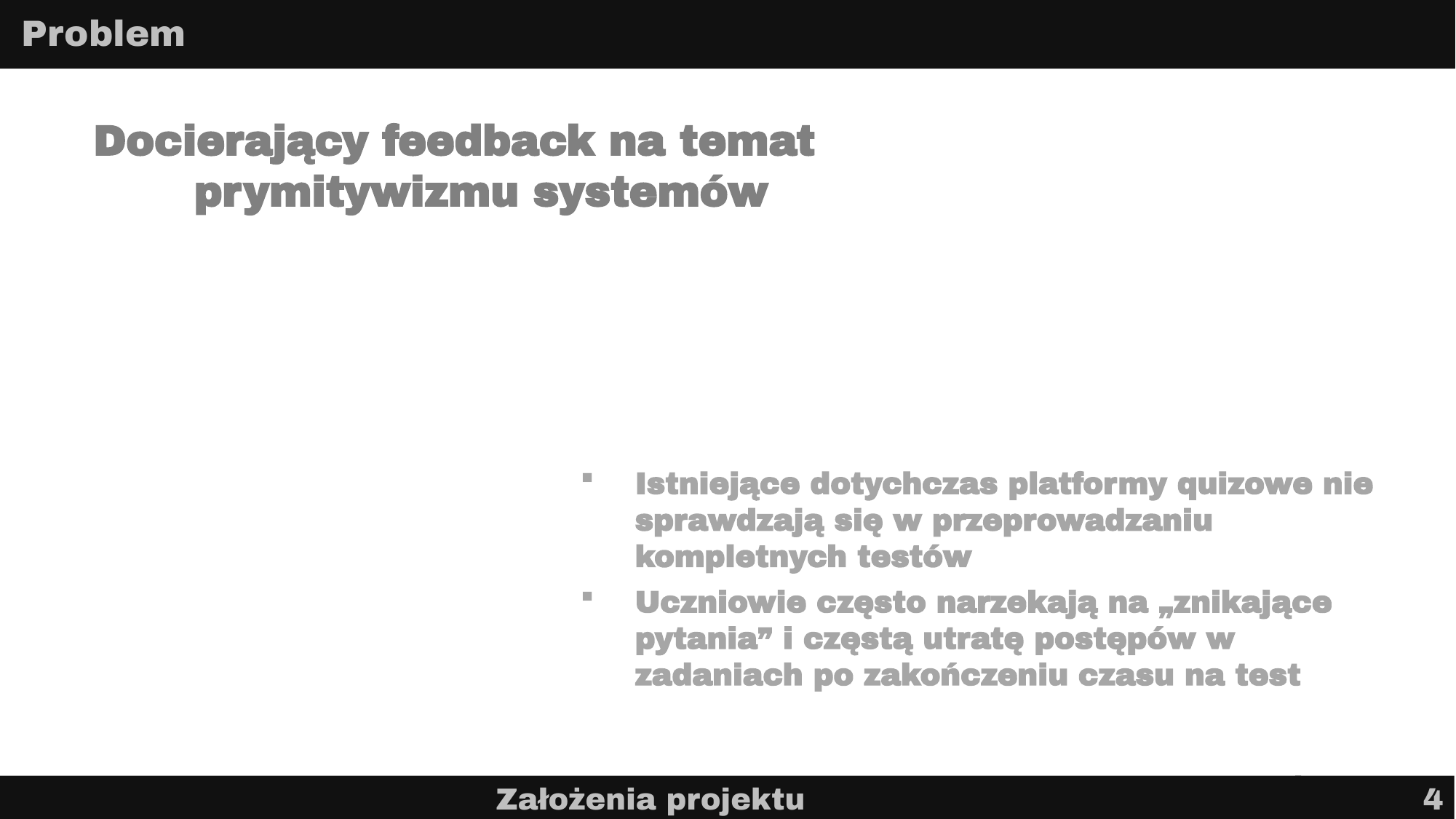

# Problem
Docierający feedback na temat prymitywizmu systemów
Istniejące dotychczas platformy quizowe nie sprawdzają się w przeprowadzaniu kompletnych testów
Uczniowie często narzekają na „znikające pytania” i częstą utratę postępów w zadaniach po zakończeniu czasu na test
4
Założenia projektu